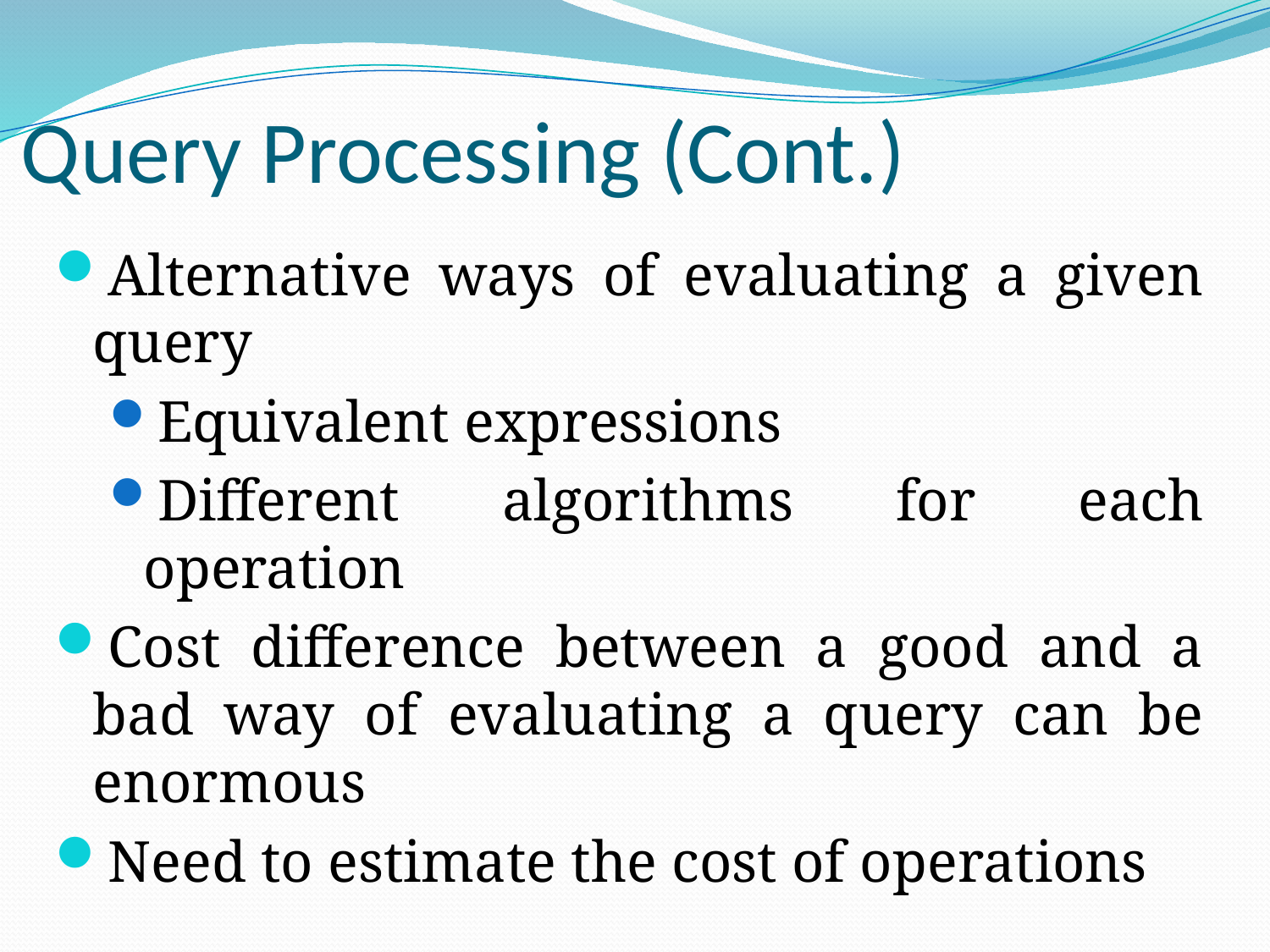

# Query Processing (Cont.)
Alternative ways of evaluating a given query
Equivalent expressions
Different algorithms for each operation
Cost difference between a good and a bad way of evaluating a query can be enormous
Need to estimate the cost of operations